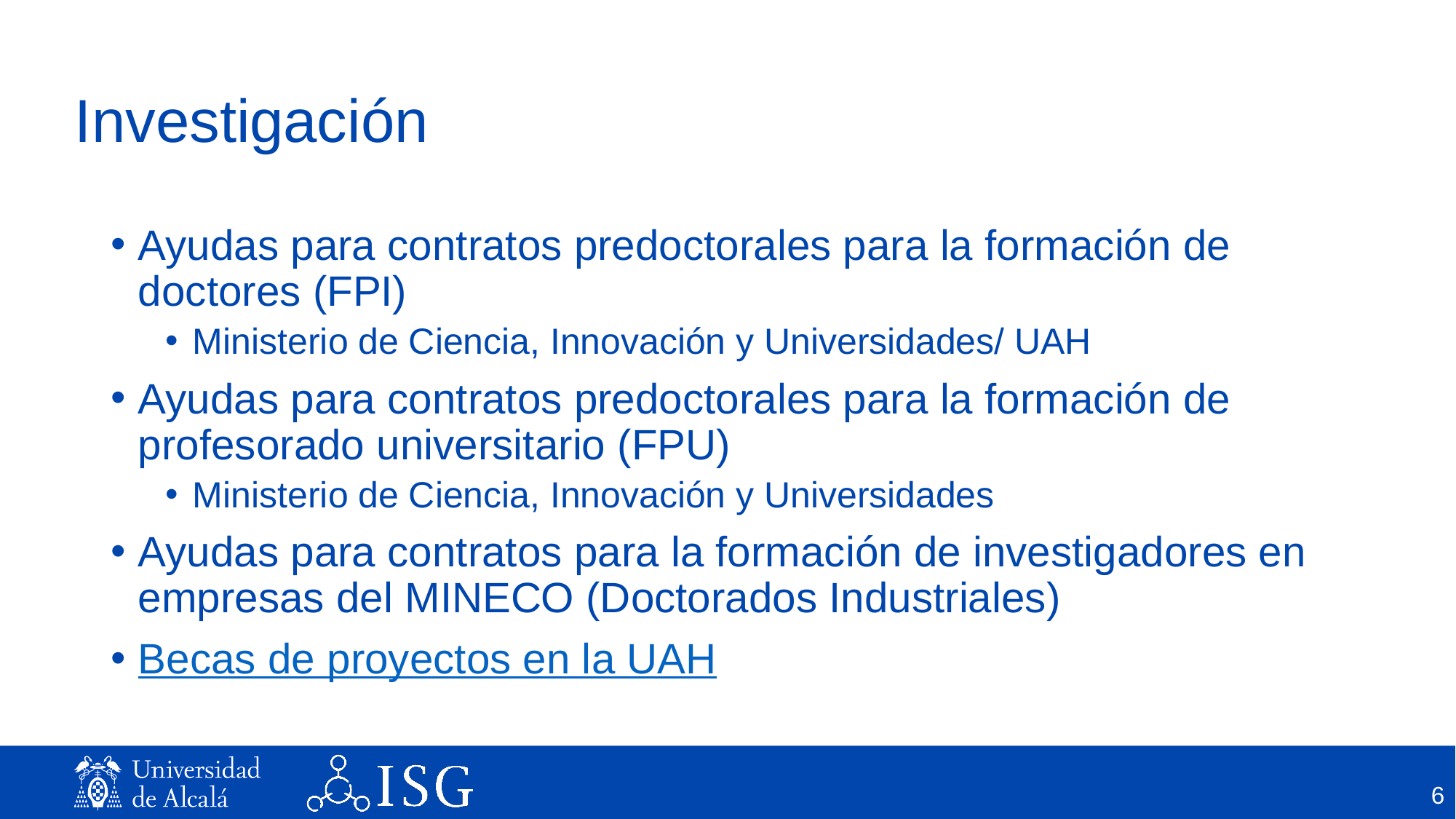

# Investigación
Ayudas para contratos predoctorales para la formación de doctores (FPI)
Ministerio de Ciencia, Innovación y Universidades/ UAH
Ayudas para contratos predoctorales para la formación de profesorado universitario (FPU)
Ministerio de Ciencia, Innovación y Universidades
Ayudas para contratos para la formación de investigadores en empresas del MINECO (Doctorados Industriales)
Becas de proyectos en la UAH